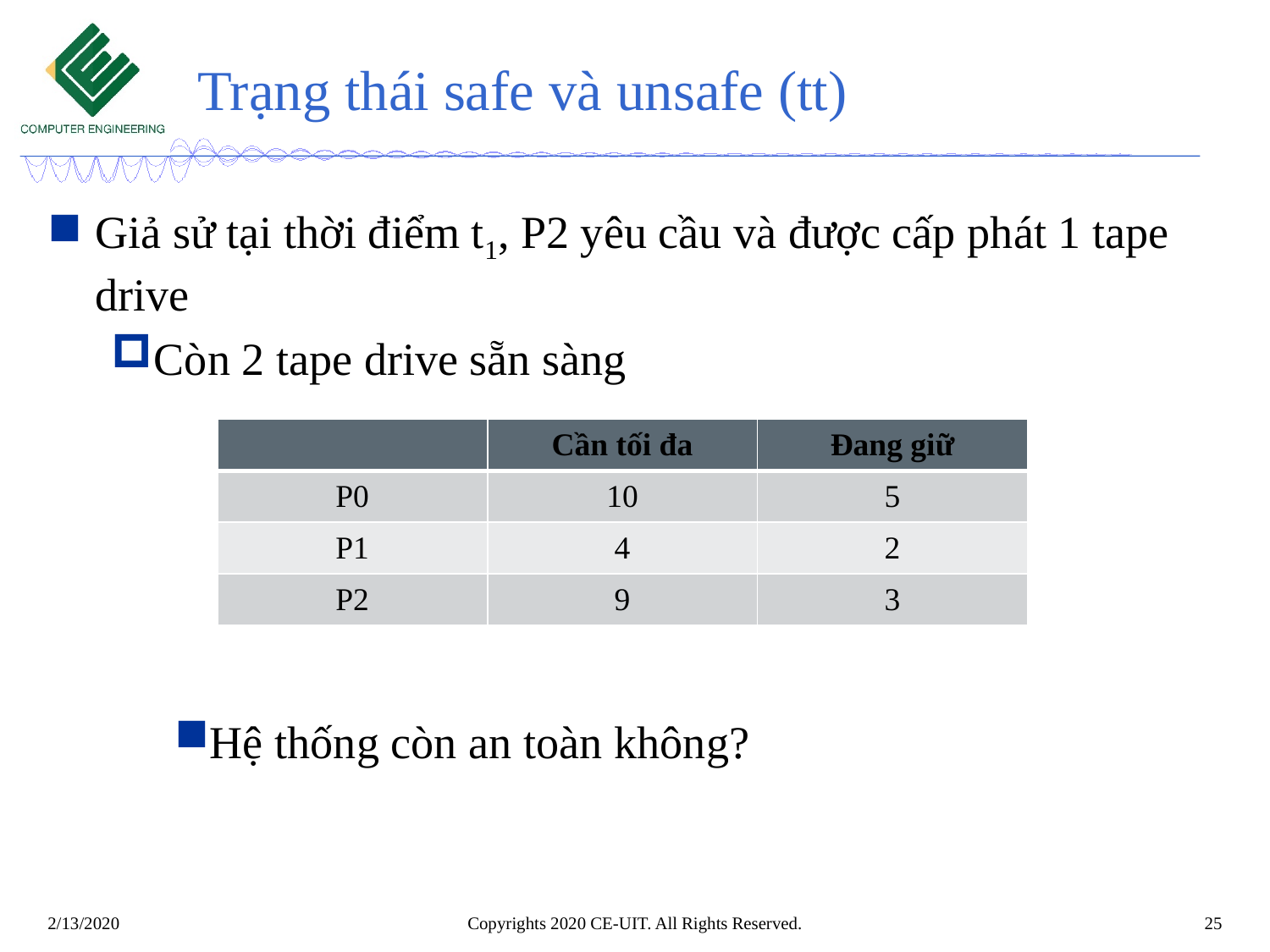

# Trạng thái safe và unsafe (tt)
Giả sử tại thời điểm t1, P2 yêu cầu và được cấp phát 1 tape drive
Còn 2 tape drive sẵn sàng

Hệ thống còn an toàn không?
|  | Cần tối đa | Đang giữ |
| --- | --- | --- |
| P0 | 10 | 5 |
| P1 | 4 | 2 |
| P2 | 9 | 3 |
Copyrights 2020 CE-UIT. All Rights Reserved.
25
2/13/2020